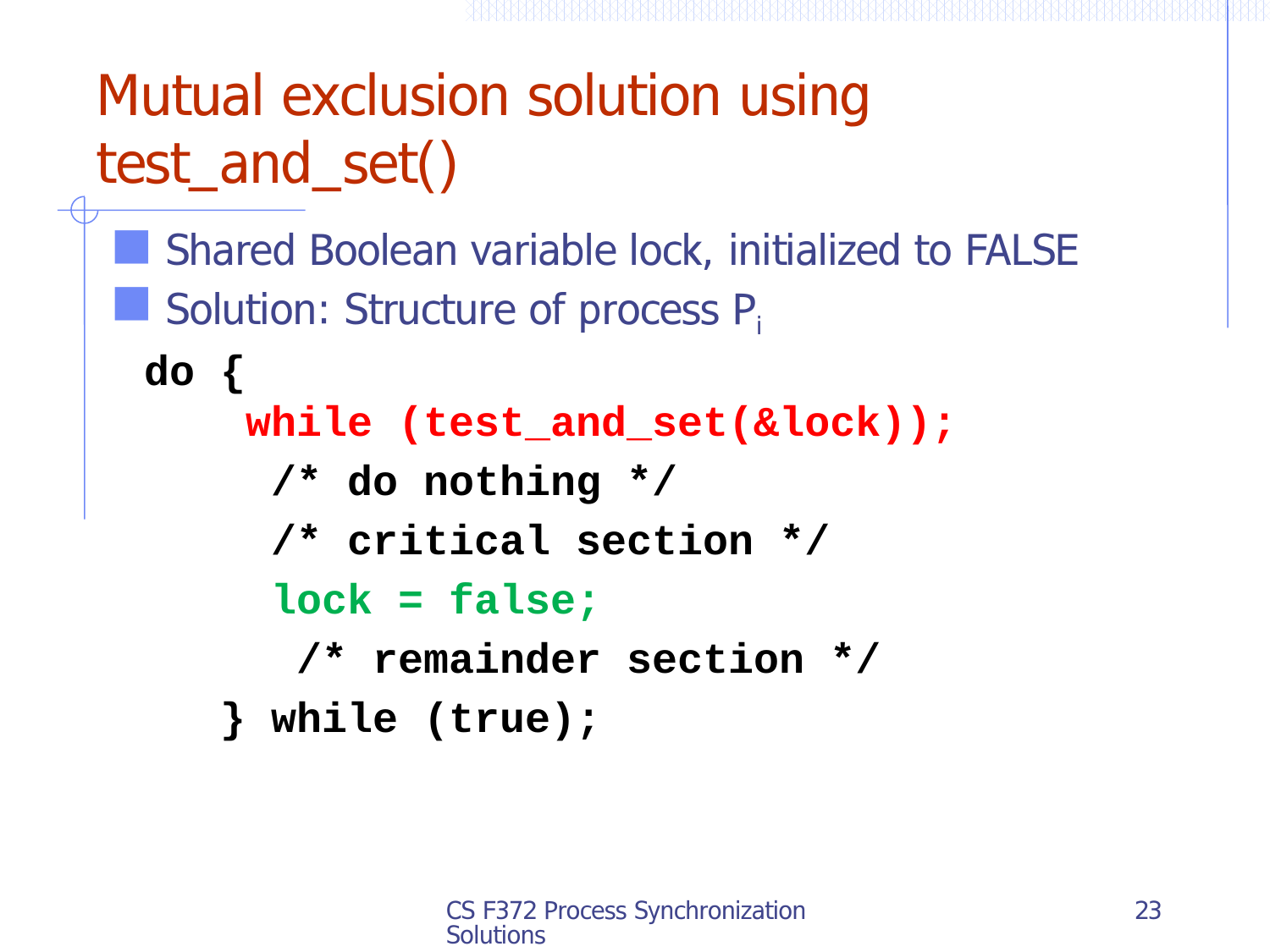

# Mutual exclusion solution using test_and_set()
Shared Boolean variable lock, initialized to FALSE
Solution: Structure of process Pi
 do {
     while (test_and_set(&lock));
      /* do nothing */
      /* critical section */
      lock = false;
       /* remainder section */
    } while (true);

CS F372 Process Synchronization Solutions
23